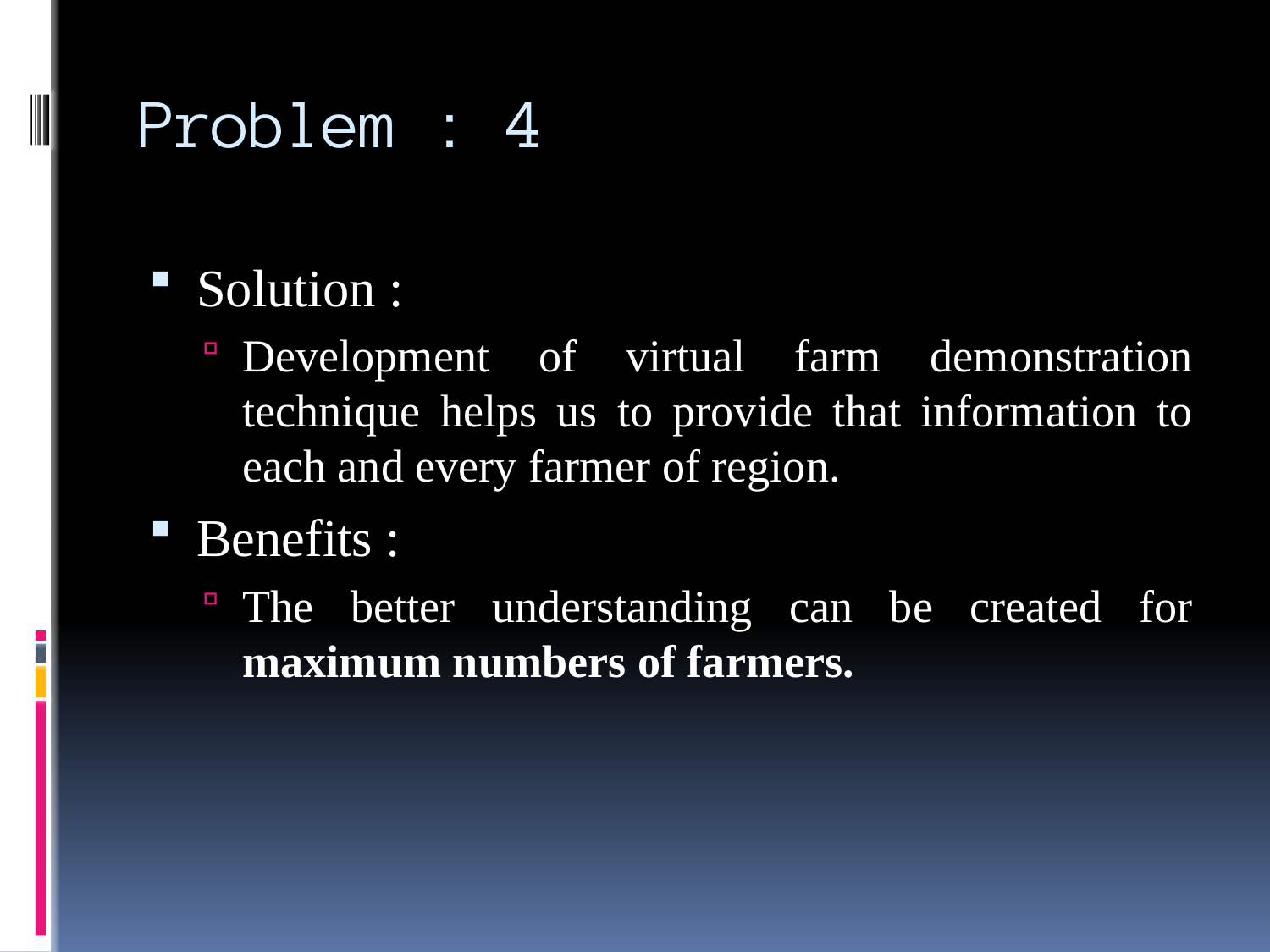

# Problem : 4
Solution :
Development of virtual farm demonstration technique helps us to provide that information to each and every farmer of region.
Benefits :
The better understanding can be created for maximum numbers of farmers.